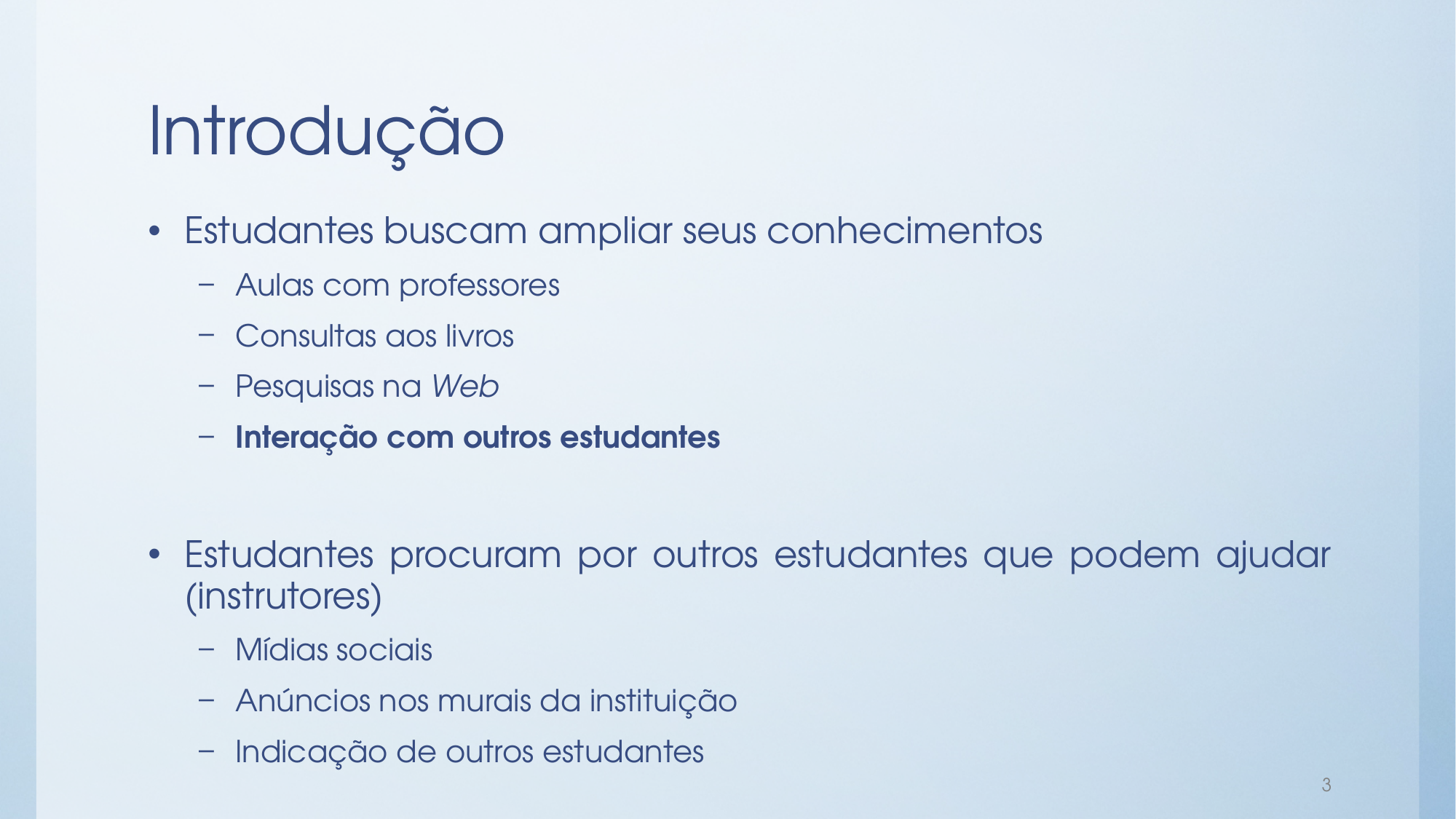

# Introdução
Estudantes buscam ampliar seus conhecimentos
Aulas com professores
Consultas aos livros
Pesquisas na Web
Interação com outros estudantes

Estudantes procuram por outros estudantes que podem ajudar (instrutores)
Mídias sociais
Anúncios nos murais da instituição
Indicação de outros estudantes
3